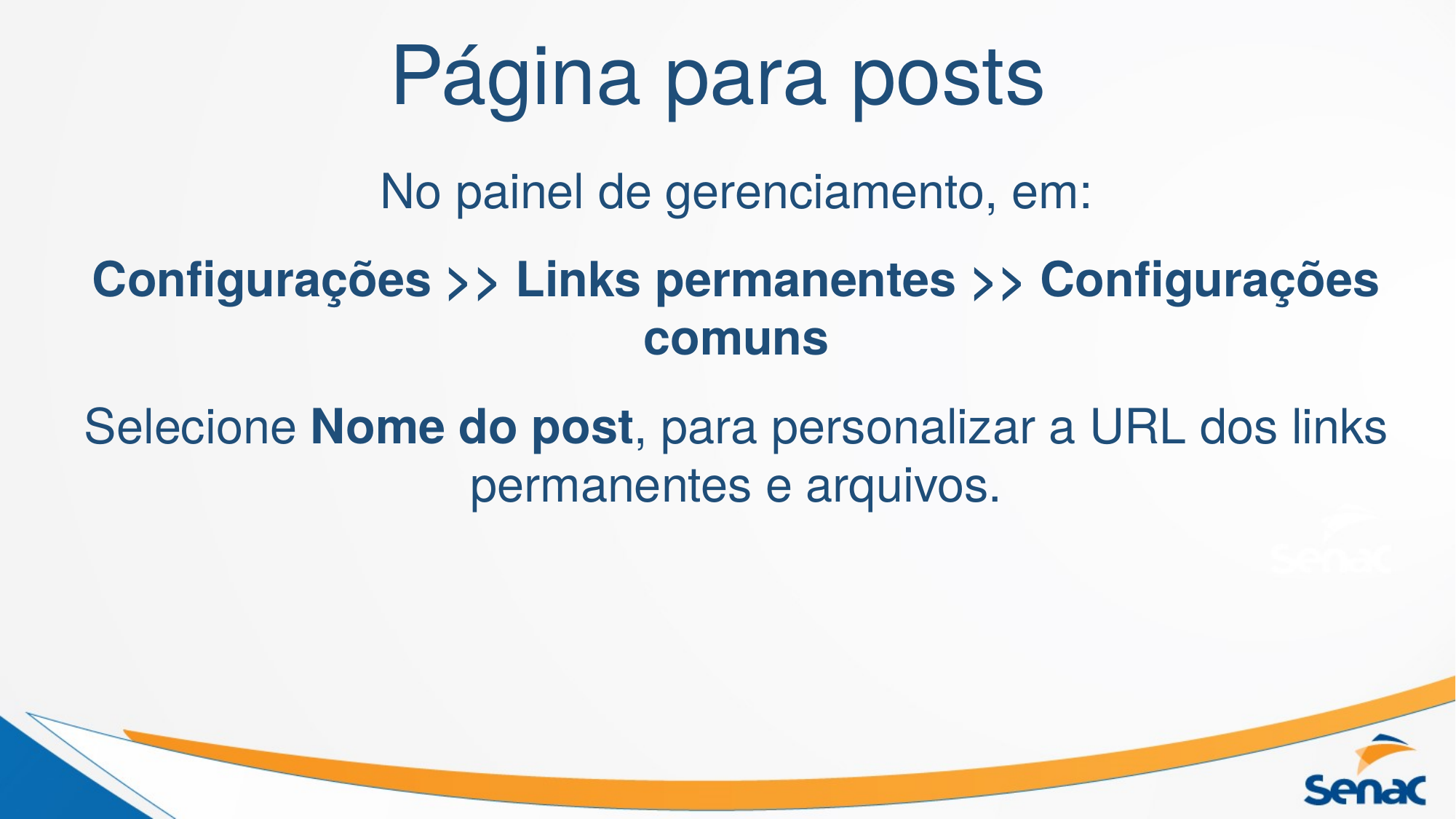

# Página para posts
No painel de gerenciamento, em:
Configurações >> Links permanentes >> Configurações comuns
Selecione Nome do post, para personalizar a URL dos links permanentes e arquivos.